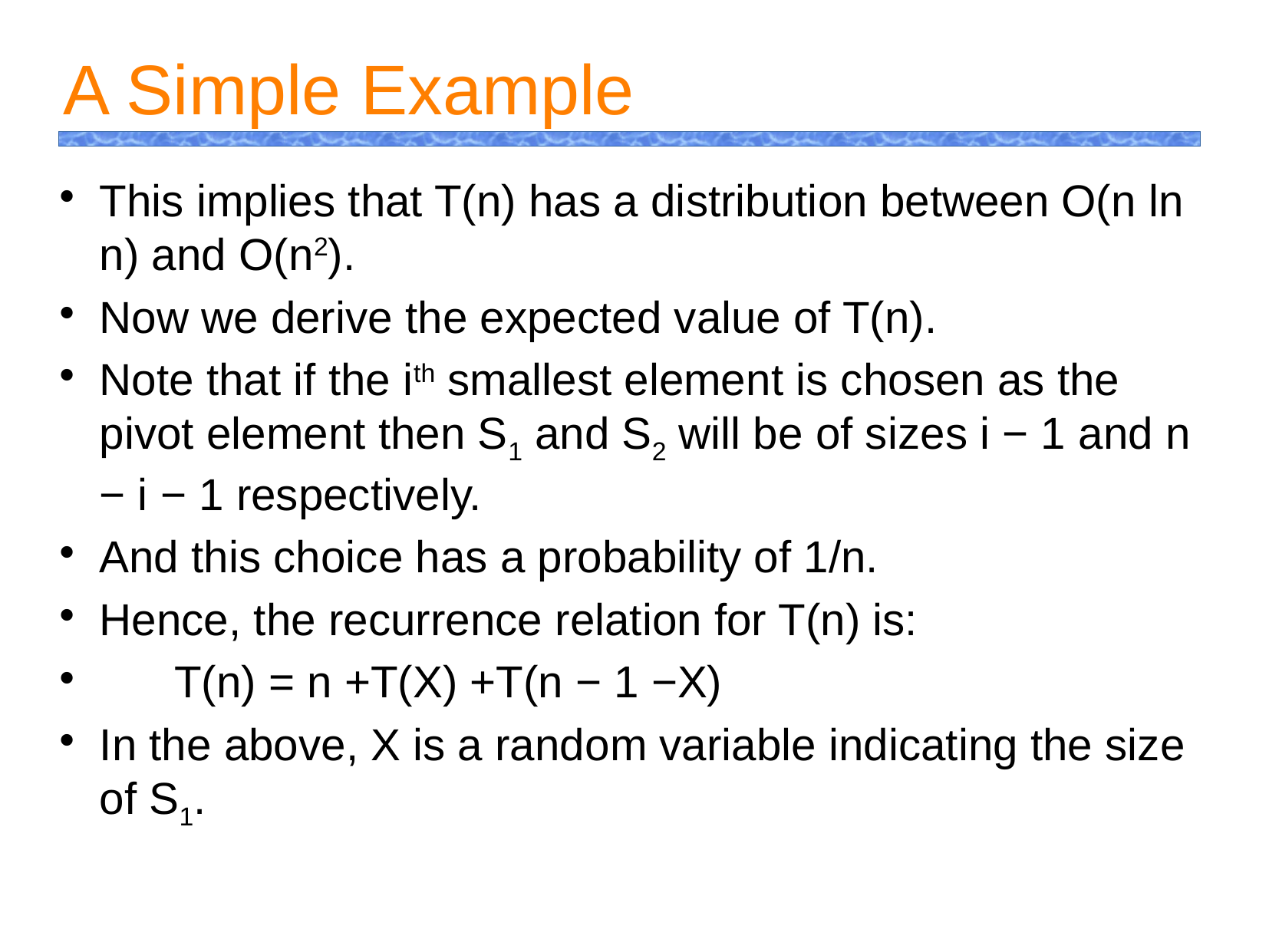

A Simple Example
This implies that T(n) has a distribution between O(n ln n) and O(n2).
Now we derive the expected value of T(n).
Note that if the ith smallest element is chosen as the pivot element then S1 and S2 will be of sizes i − 1 and n − i − 1 respectively.
And this choice has a probability of 1/n.
Hence, the recurrence relation for T(n) is:
      T(n) = n +T(X) +T(n − 1 −X)
In the above, X is a random variable indicating the size of S1.